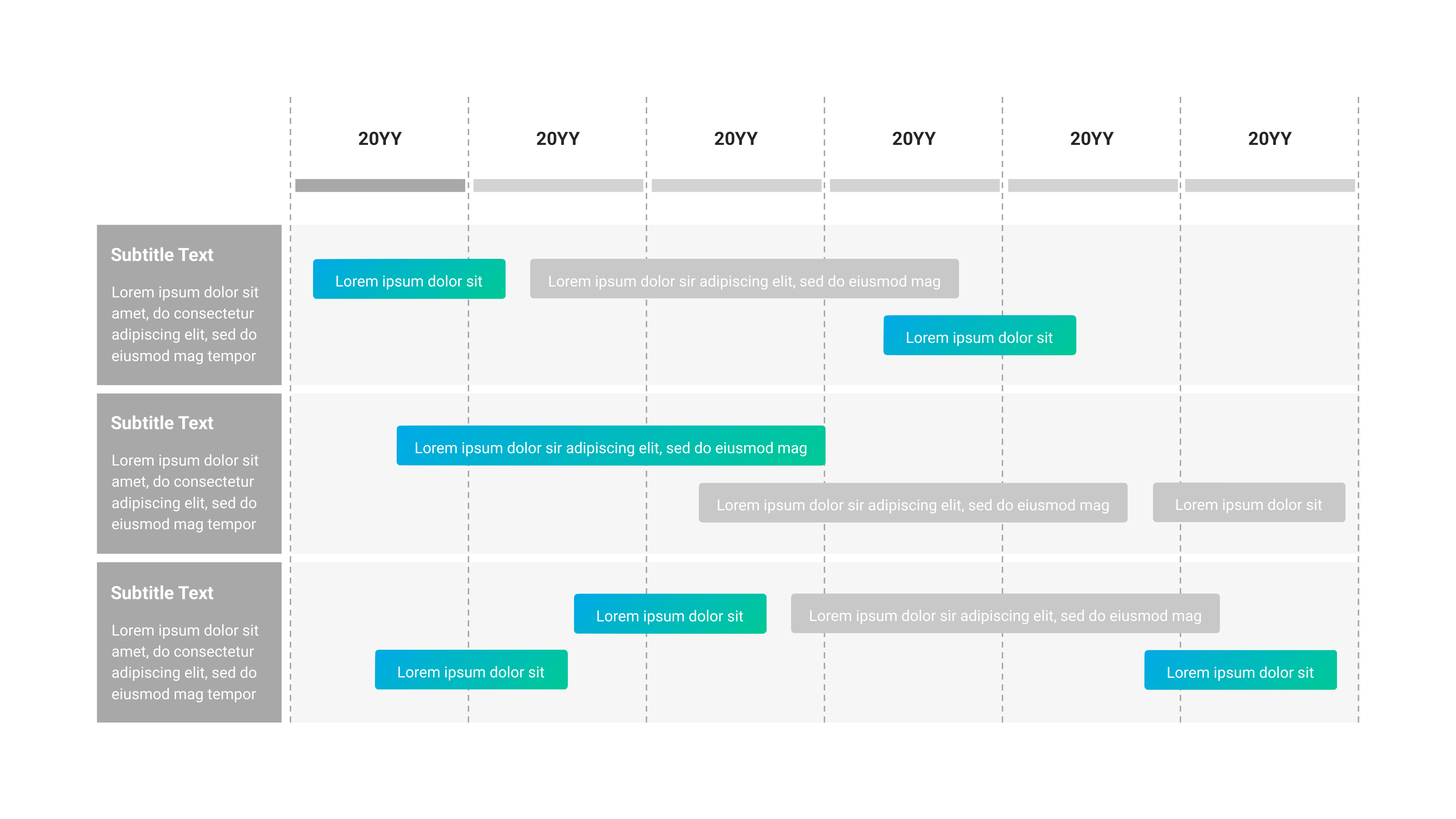

20YY
20YY
20YY
20YY
20YY
20YY

Subtitle Text
Lorem ipsum dolor sit amet, do consectetur adipiscing elit, sed do eiusmod mag tempor

Lorem ipsum dolor sir adipiscing elit, sed do eiusmod mag

Lorem ipsum dolor sit

Lorem ipsum dolor sit

Subtitle Text
Lorem ipsum dolor sit amet, do consectetur adipiscing elit, sed do eiusmod mag tempor

Lorem ipsum dolor sir adipiscing elit, sed do eiusmod mag

Lorem ipsum dolor sit

Lorem ipsum dolor sir adipiscing elit, sed do eiusmod mag

Subtitle Text
Lorem ipsum dolor sit amet, do consectetur adipiscing elit, sed do eiusmod mag tempor

Lorem ipsum dolor sir adipiscing elit, sed do eiusmod mag

Lorem ipsum dolor sit

Lorem ipsum dolor sit

Lorem ipsum dolor sit